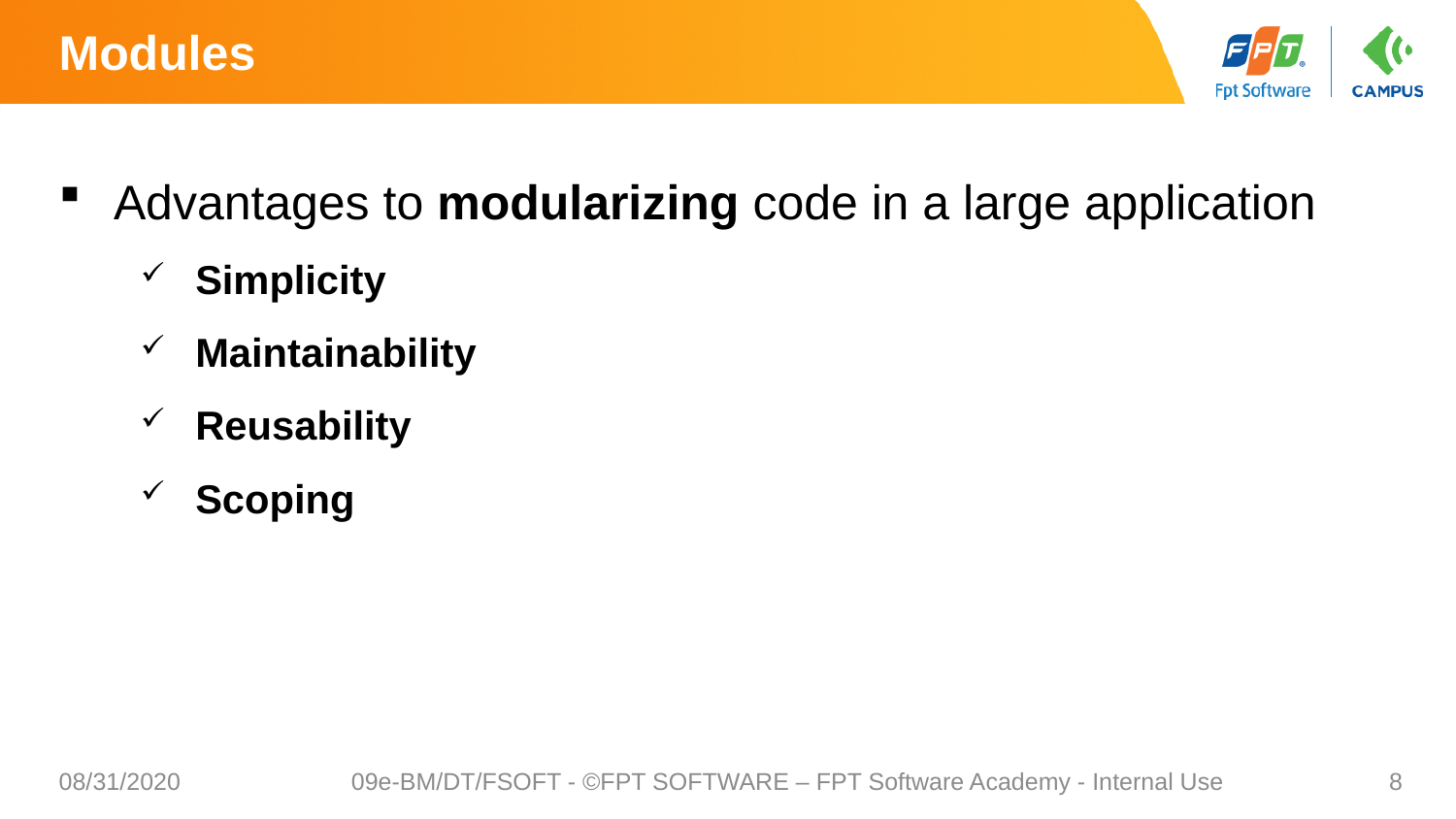

# Modules
Advantages to modularizing code in a large application
Simplicity
Maintainability
Reusability
Scoping
08/31/2020
09e-BM/DT/FSOFT - ©FPT SOFTWARE – FPT Software Academy - Internal Use
8